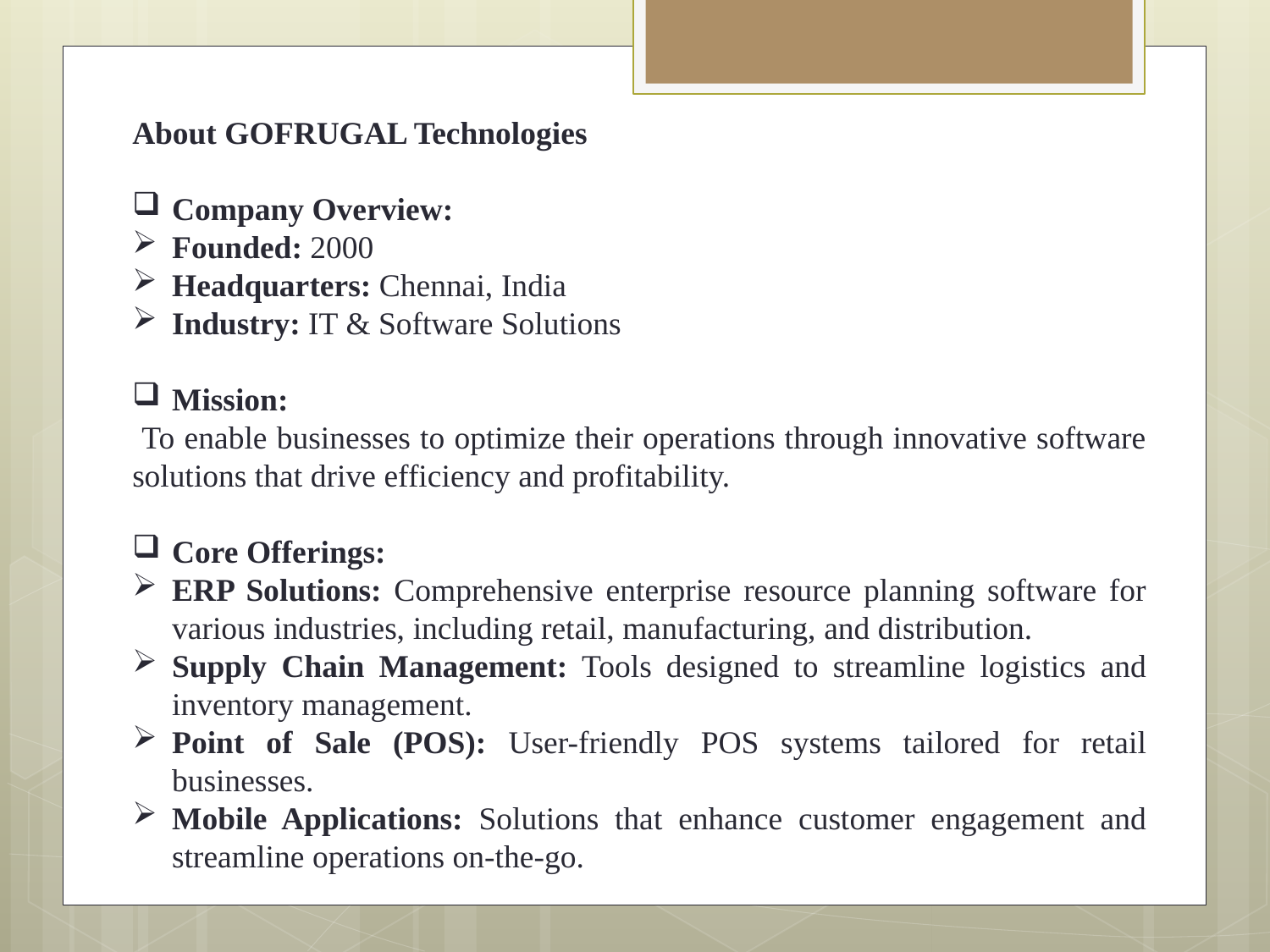

About GOFRUGAL Technologies

Company Overview:
Founded: 2000
Headquarters: Chennai, India
Industry: IT & Software Solutions

Mission:
 To enable businesses to optimize their operations through innovative software solutions that drive efficiency and profitability.

Core Offerings:
ERP Solutions: Comprehensive enterprise resource planning software for various industries, including retail, manufacturing, and distribution.
Supply Chain Management: Tools designed to streamline logistics and inventory management.
Point of Sale (POS): User-friendly POS systems tailored for retail businesses.
Mobile Applications: Solutions that enhance customer engagement and streamline operations on-the-go.